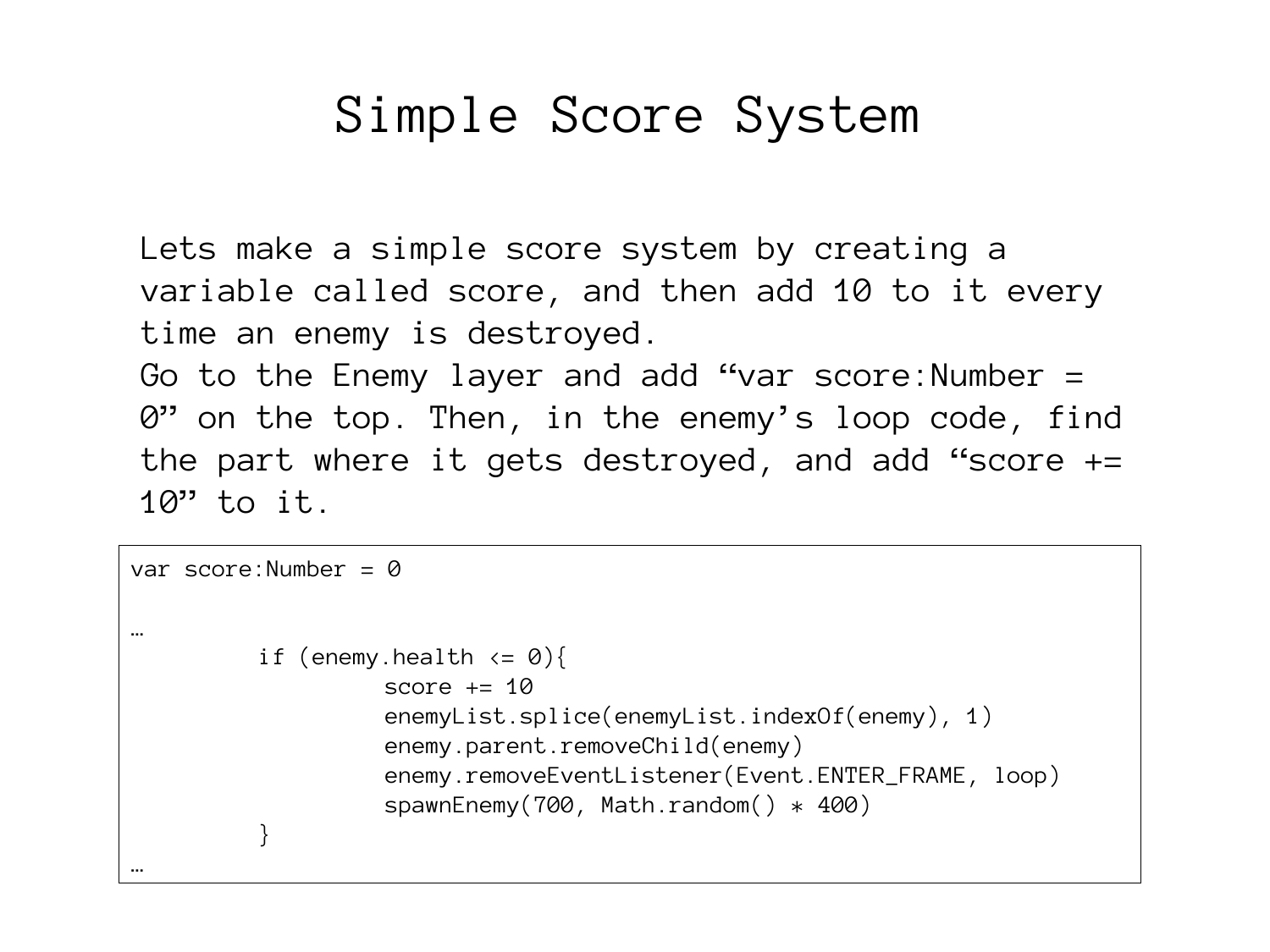

Simple Score System
Lets make a simple score system by creating a variable called score, and then add 10 to it every time an enemy is destroyed.
Go to the Enemy layer and add “var score:Number = 0” on the top. Then, in the enemy’s loop code, find the part where it gets destroyed, and add “score += 10” to it.

var score:Number = 0

…
	if (enemy.health <= 0){
		score += 10
		enemyList.splice(enemyList.indexOf(enemy), 1)
		enemy.parent.removeChild(enemy)
		enemy.removeEventListener(Event.ENTER_FRAME, loop)
		spawnEnemy(700, Math.random() * 400)
	}
…